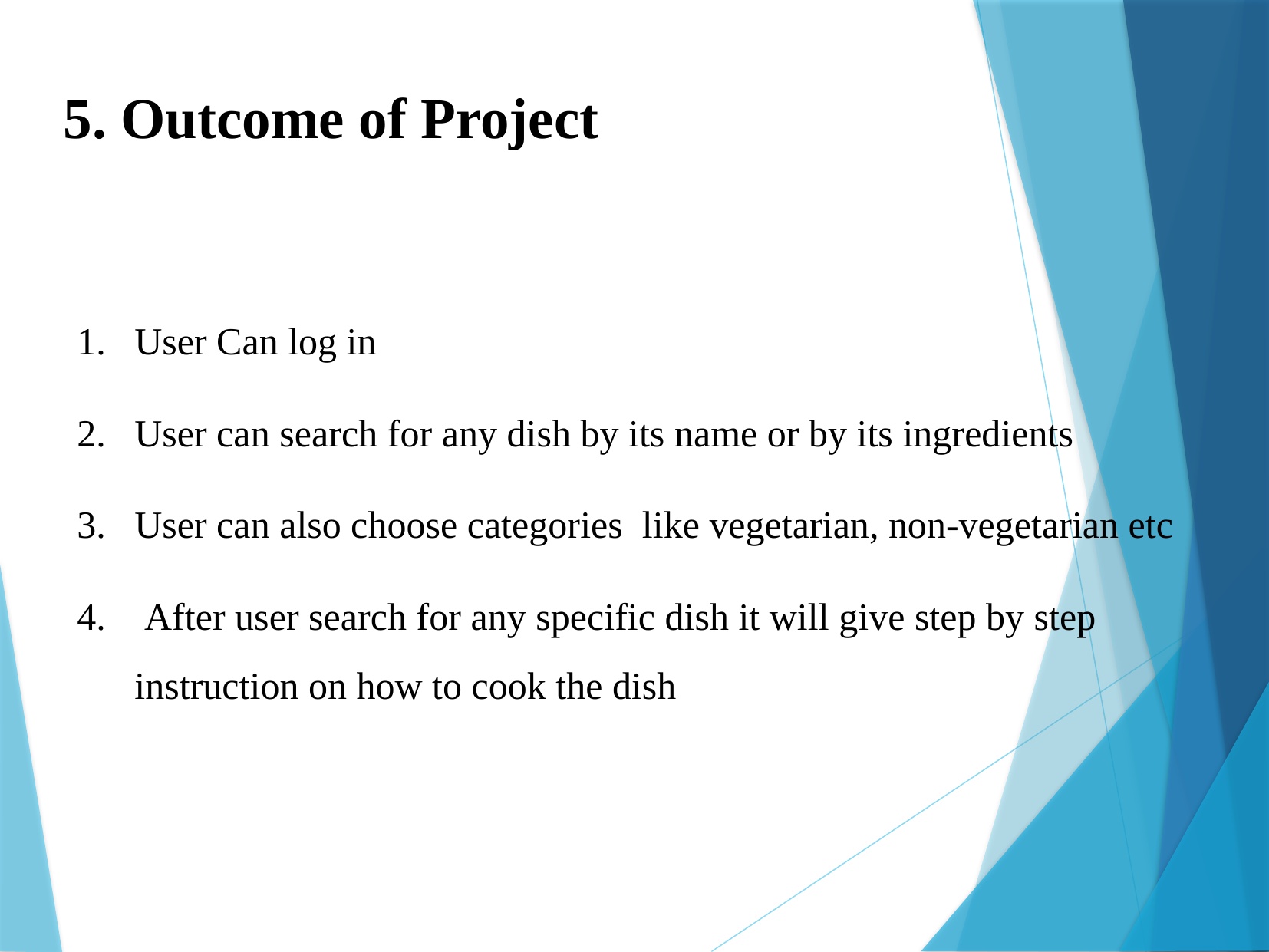

5. Outcome of Project

User Can log in
User can search for any dish by its name or by its ingredients
User can also choose categories  like vegetarian, non-vegetarian etc
 After user search for any specific dish it will give step by step instruction on how to cook the dish